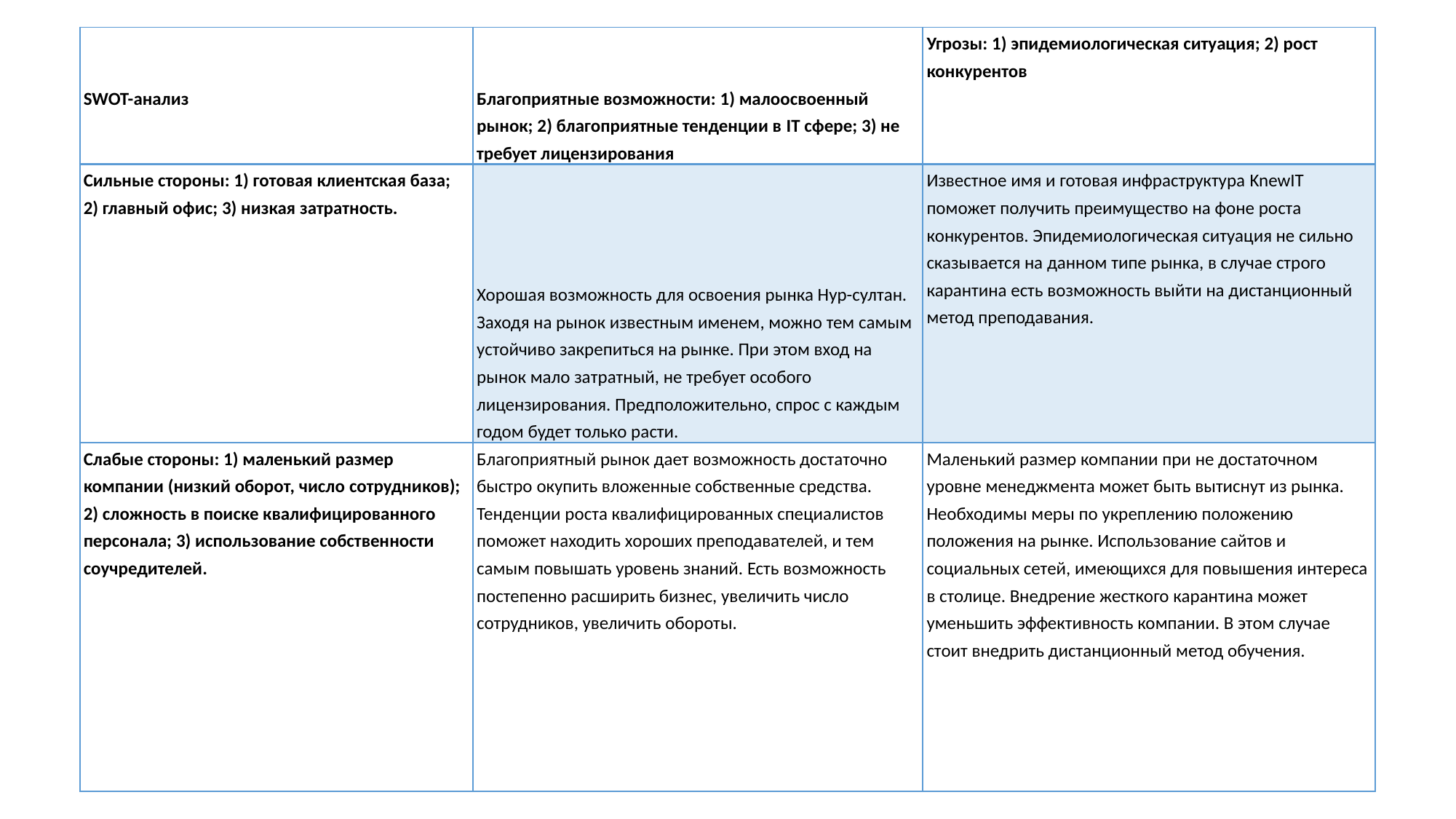

| SWOT-анализ | Благоприятные возможности: 1) малоосвоенный рынок; 2) благоприятные тенденции в IT сфере; 3) не требует лицензирования | Угрозы: 1) эпидемиологическая ситуация; 2) рост конкурентов |
| --- | --- | --- |
| Сильные стороны: 1) готовая клиентская база; 2) главный офис; 3) низкая затратность. | Хорошая возможность для освоения рынка Нур-султан. Заходя на рынок известным именем, можно тем самым устойчиво закрепиться на рынке. При этом вход на рынок мало затратный, не требует особого лицензирования. Предположительно, спрос с каждым годом будет только расти. | Известное имя и готовая инфраструктура KnewIT поможет получить преимущество на фоне роста конкурентов. Эпидемиологическая ситуация не сильно сказывается на данном типе рынка, в случае строго карантина есть возможность выйти на дистанционный метод преподавания. |
| Слабые стороны: 1) маленький размер компании (низкий оборот, число сотрудников); 2) сложность в поиске квалифицированного персонала; 3) использование собственности соучредителей. | Благоприятный рынок дает возможность достаточно быстро окупить вложенные собственные средства. Тенденции роста квалифицированных специалистов поможет находить хороших преподавателей, и тем самым повышать уровень знаний. Есть возможность постепенно расширить бизнес, увеличить число сотрудников, увеличить обороты. | Маленький размер компании при не достаточном уровне менеджмента может быть вытиснут из рынка. Необходимы меры по укреплению положению положения на рынке. Использование сайтов и социальных сетей, имеющихся для повышения интереса в столице. Внедрение жесткого карантина может уменьшить эффективность компании. В этом случае стоит внедрить дистанционный метод обучения. |